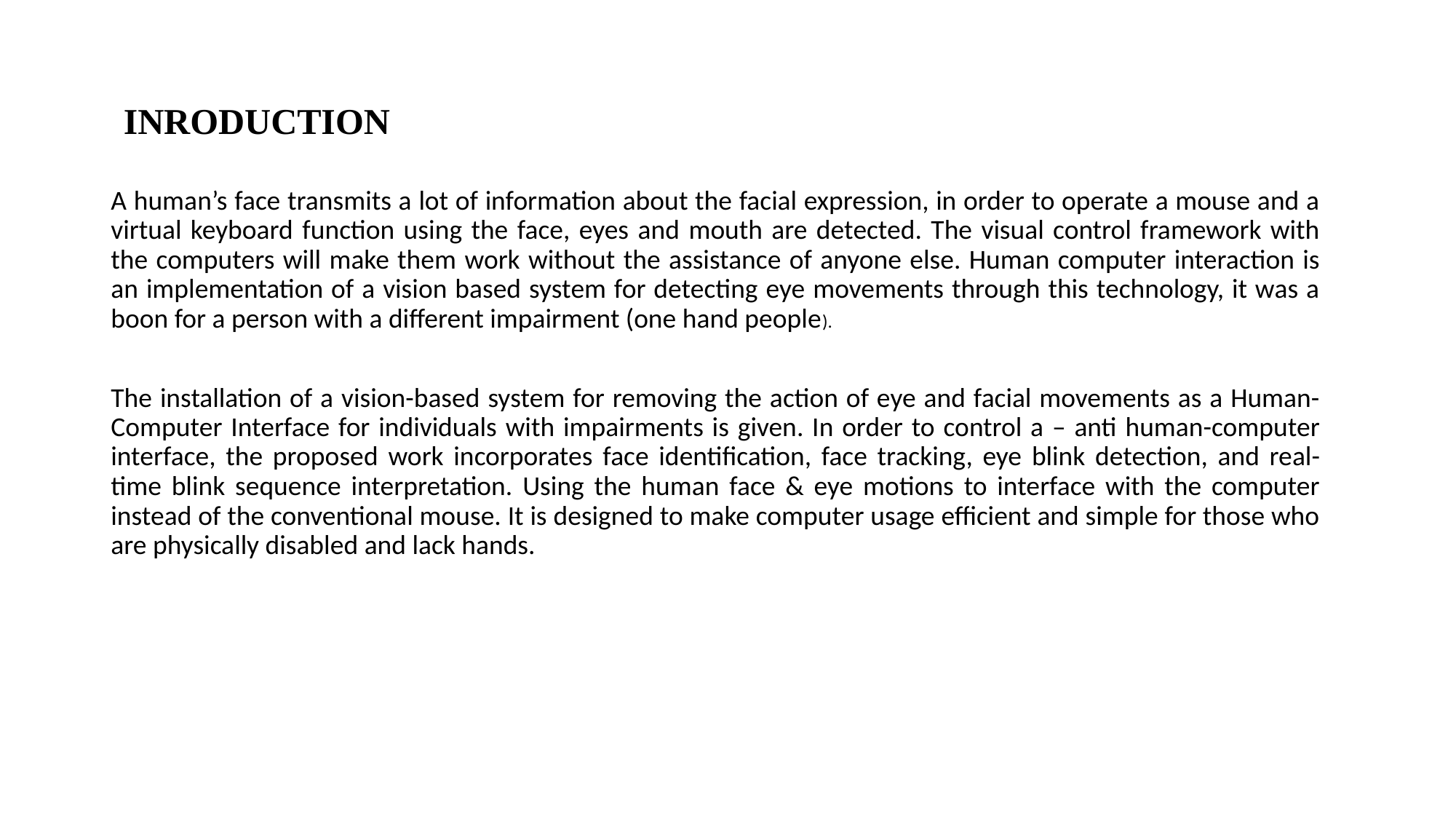

# INRODUCTION
A human’s face transmits a lot of information about the facial expression, in order to operate a mouse and a virtual keyboard function using the face, eyes and mouth are detected. The visual control framework with the computers will make them work without the assistance of anyone else. Human computer interaction is an implementation of a vision based system for detecting eye movements through this technology, it was a boon for a person with a different impairment (one hand people).

The installation of a vision-based system for removing the action of eye and facial movements as a Human-Computer Interface for individuals with impairments is given. In order to control a – anti human-computer interface, the proposed work incorporates face identification, face tracking, eye blink detection, and real-time blink sequence interpretation. Using the human face & eye motions to interface with the computer instead of the conventional mouse. It is designed to make computer usage efficient and simple for those who are physically disabled and lack hands.